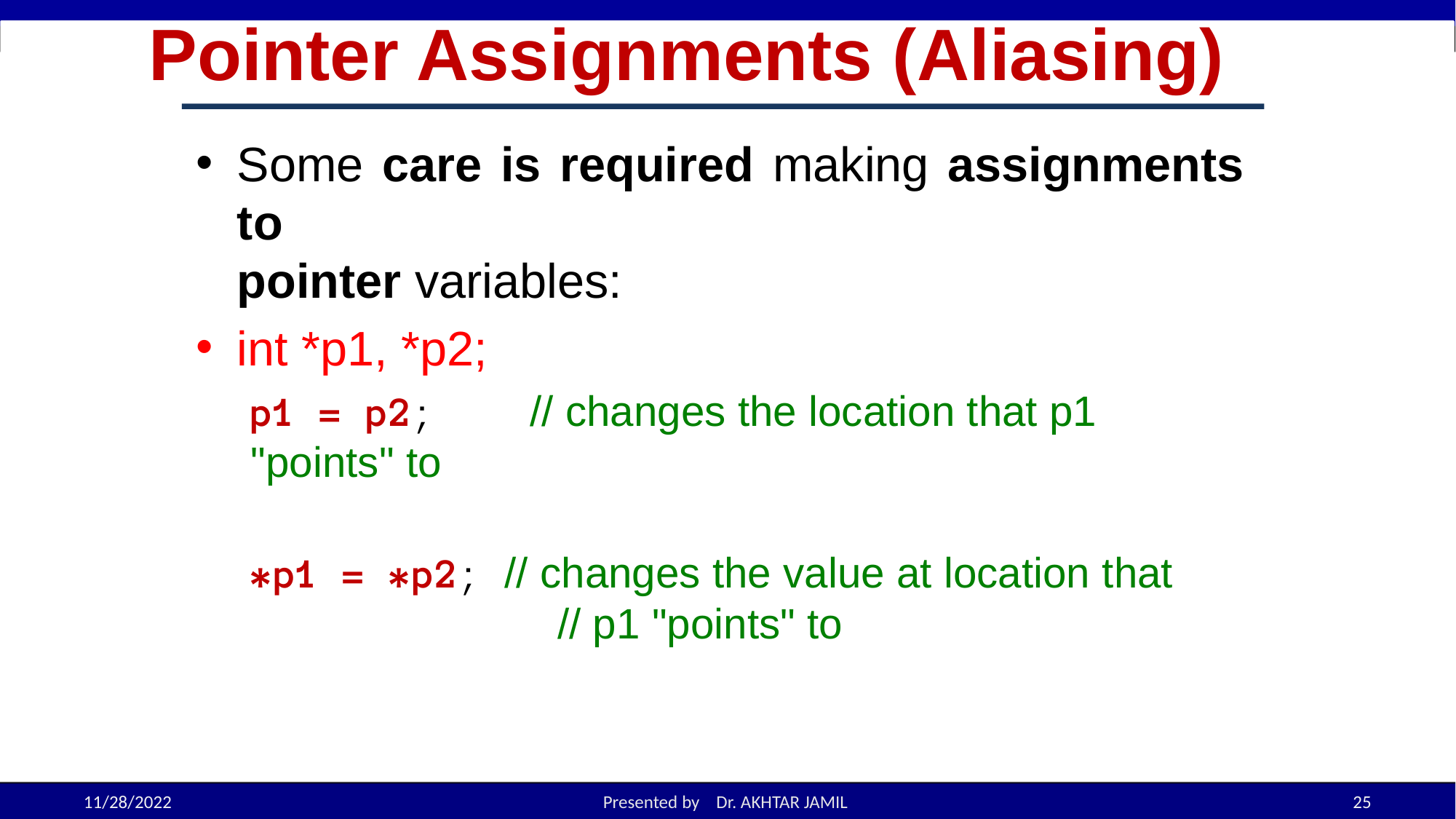

# Pointer Assignments (Aliasing)

Some care is required making assignments to
pointer variables:
int *p1, *p2;
p1 = p2;        // changes the location that p1 "points" to
*p1 = *p2; // changes the value at location that
                          // p1 "points" to
11/28/2022
Presented by    Dr. AKHTAR JAMIL
25